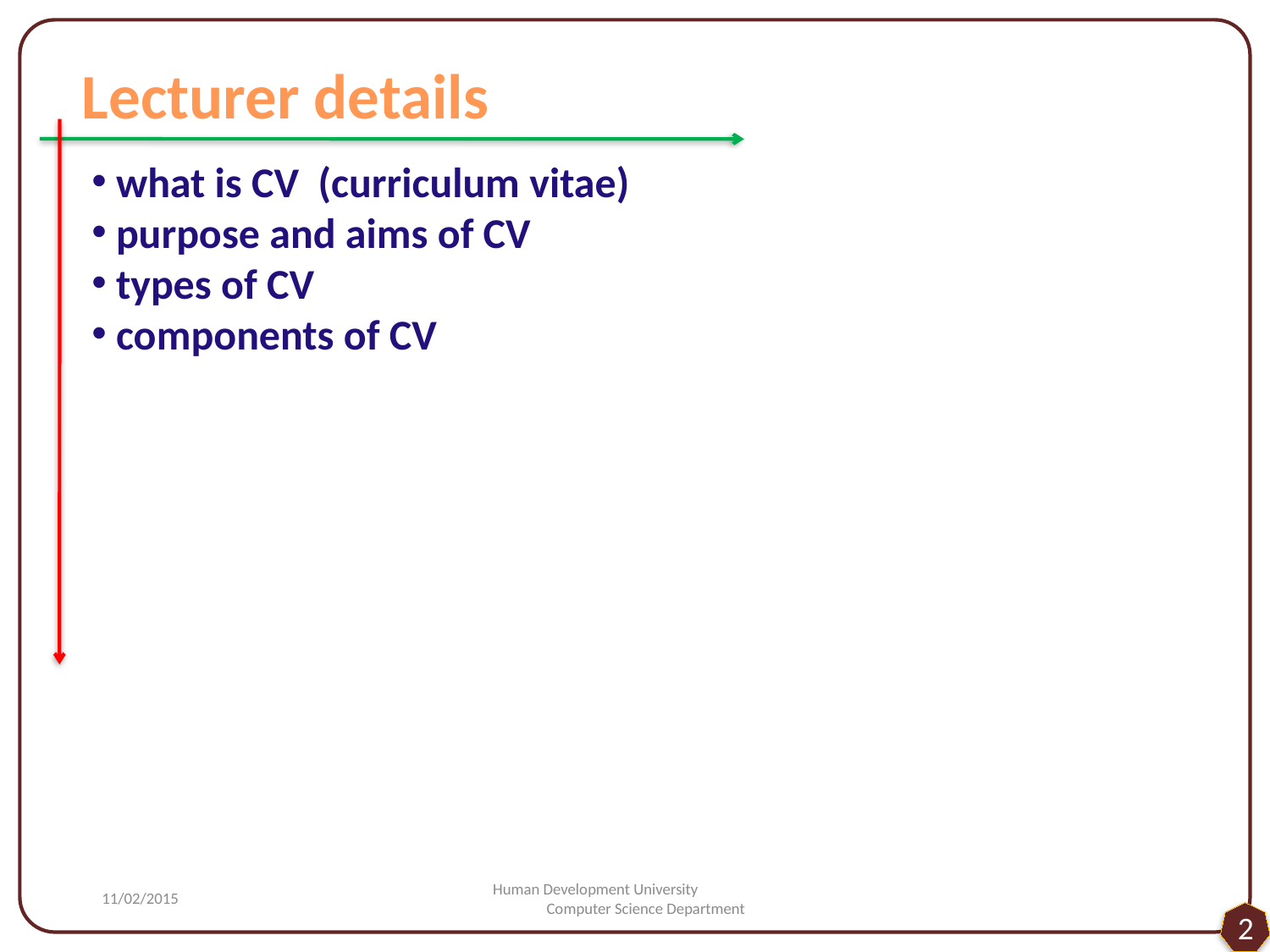

Lecturer details
 what is CV  (curriculum vitae)
 purpose and aims of CV
 types of CV
 components of CV

#

11/02/2015
Human Development University                              Computer Science Department
2